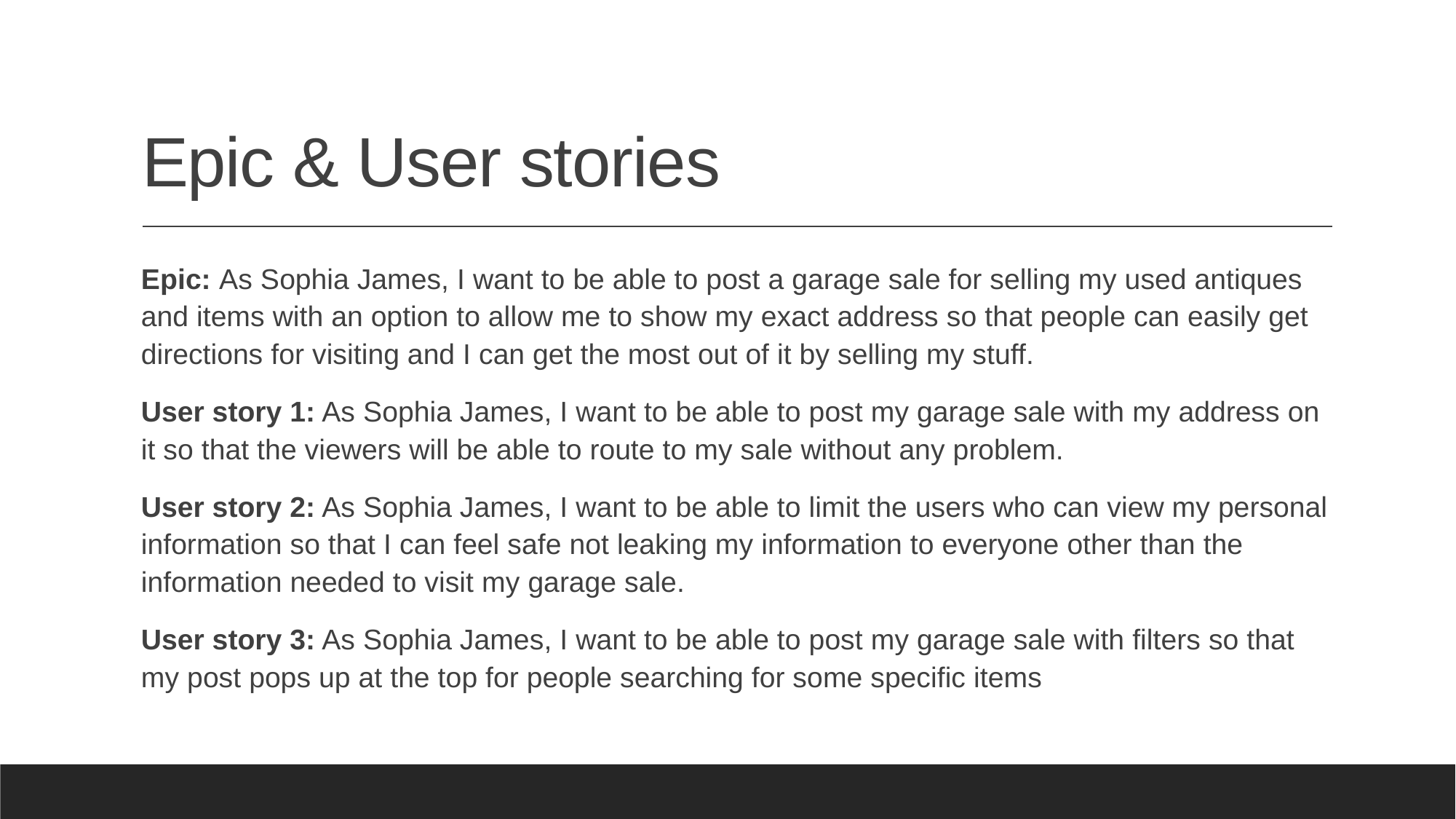

# Epic & User stories
Epic: As Sophia James, I want to be able to post a garage sale for selling my used antiques and items with an option to allow me to show my exact address so that people can easily get directions for visiting and I can get the most out of it by selling my stuff.
User story 1: As Sophia James, I want to be able to post my garage sale with my address on it so that the viewers will be able to route to my sale without any problem.
User story 2: As Sophia James, I want to be able to limit the users who can view my personal information so that I can feel safe not leaking my information to everyone other than the information needed to visit my garage sale.
User story 3: As Sophia James, I want to be able to post my garage sale with filters so that my post pops up at the top for people searching for some specific items